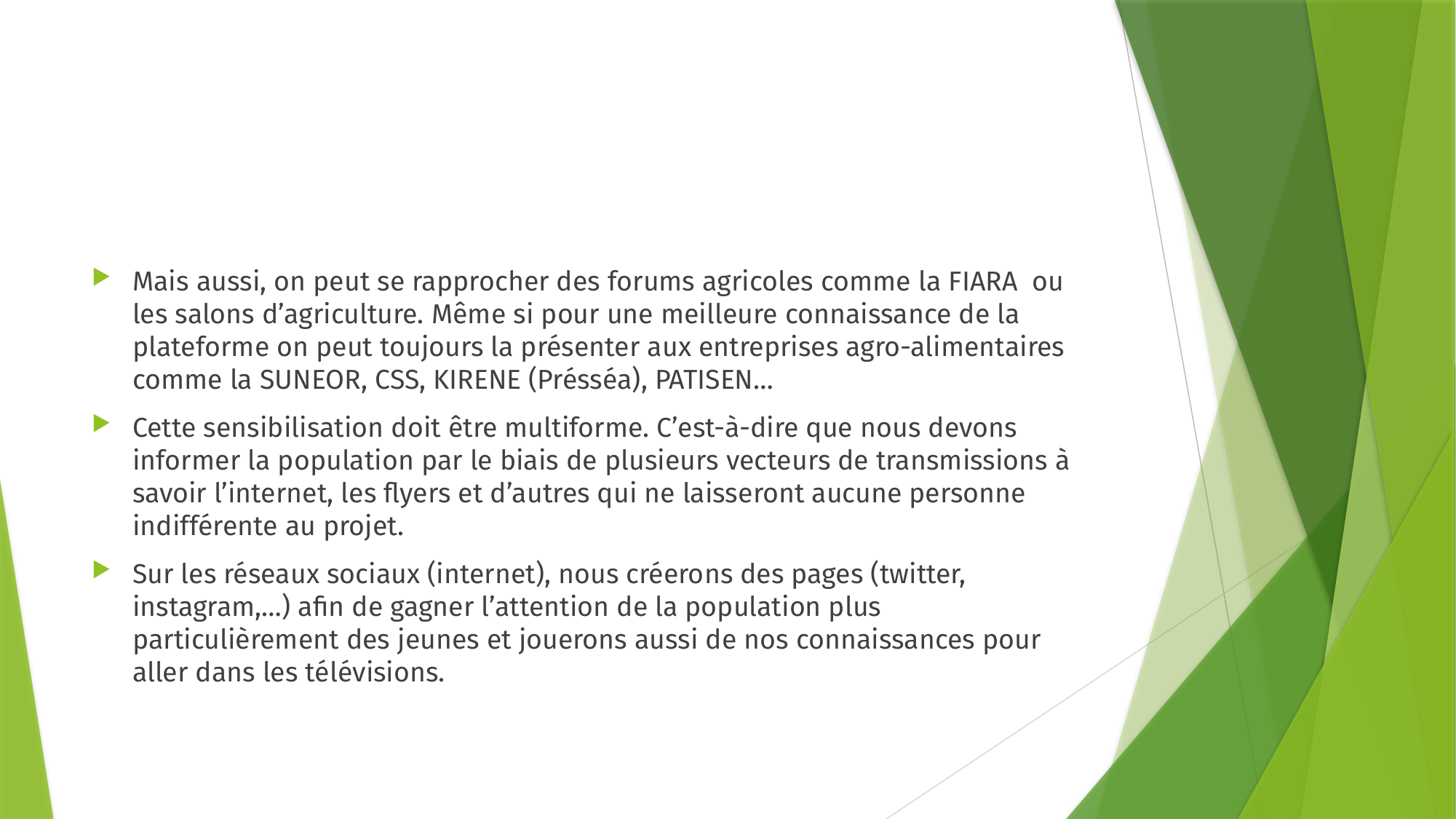

#
Mais aussi, on peut se rapprocher des forums agricoles comme la FIARA  ou  les salons d’agriculture. Même si pour une meilleure connaissance de la plateforme on peut toujours la présenter aux entreprises agro-alimentaires comme la SUNEOR, CSS, KIRENE (Présséa), PATISEN…
Cette sensibilisation doit être multiforme. C’est-à-dire que nous devons informer la population par le biais de plusieurs vecteurs de transmissions à savoir l’internet, les flyers et d’autres qui ne laisseront aucune personne indifférente au projet.
Sur les réseaux sociaux (internet), nous créerons des pages (twitter, instagram,…) afin de gagner l’attention de la population plus particulièrement des jeunes et jouerons aussi de nos connaissances pour aller dans les télévisions.